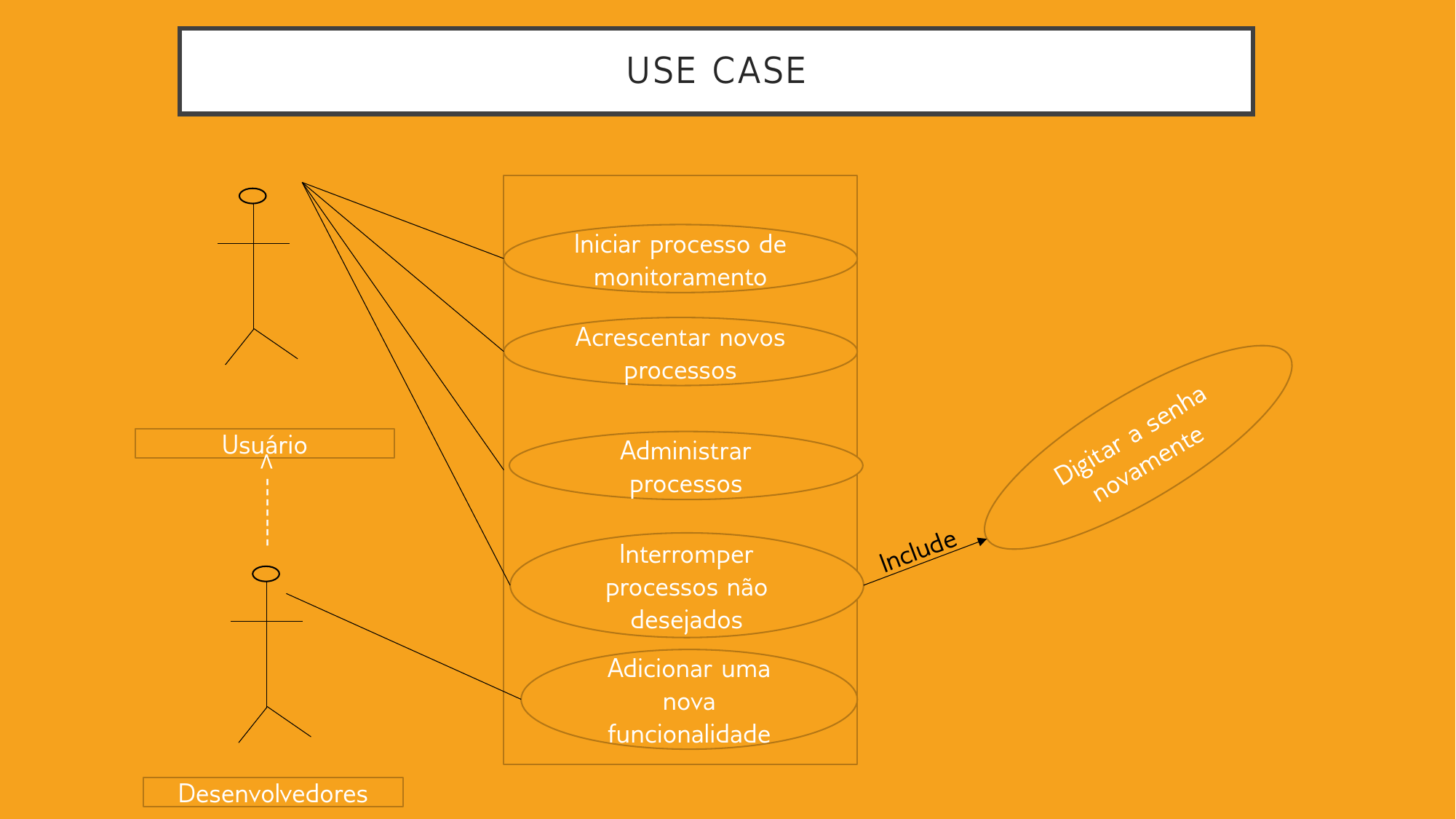

# Use case

Iniciar processo de monitoramento
Acrescentar novos processos
Digitar a senha novamente
Usuário
Administrar processos

------- >
Include
Interromper processos não desejados

Adicionar uma nova funcionalidade
Desenvolvedores